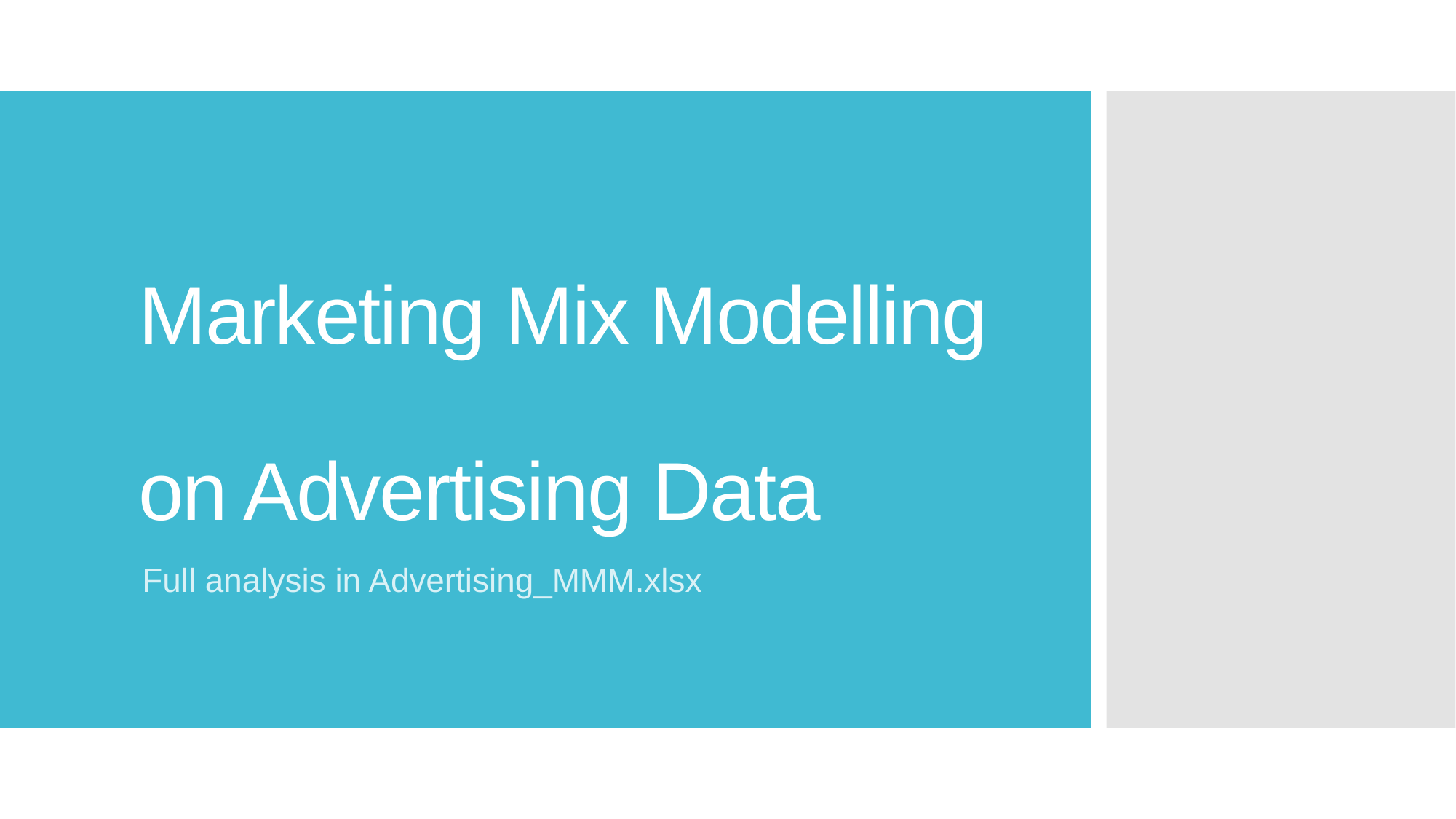

# Marketing Mix Modelling on Advertising Data
Full analysis in Advertising_MMM.xlsx